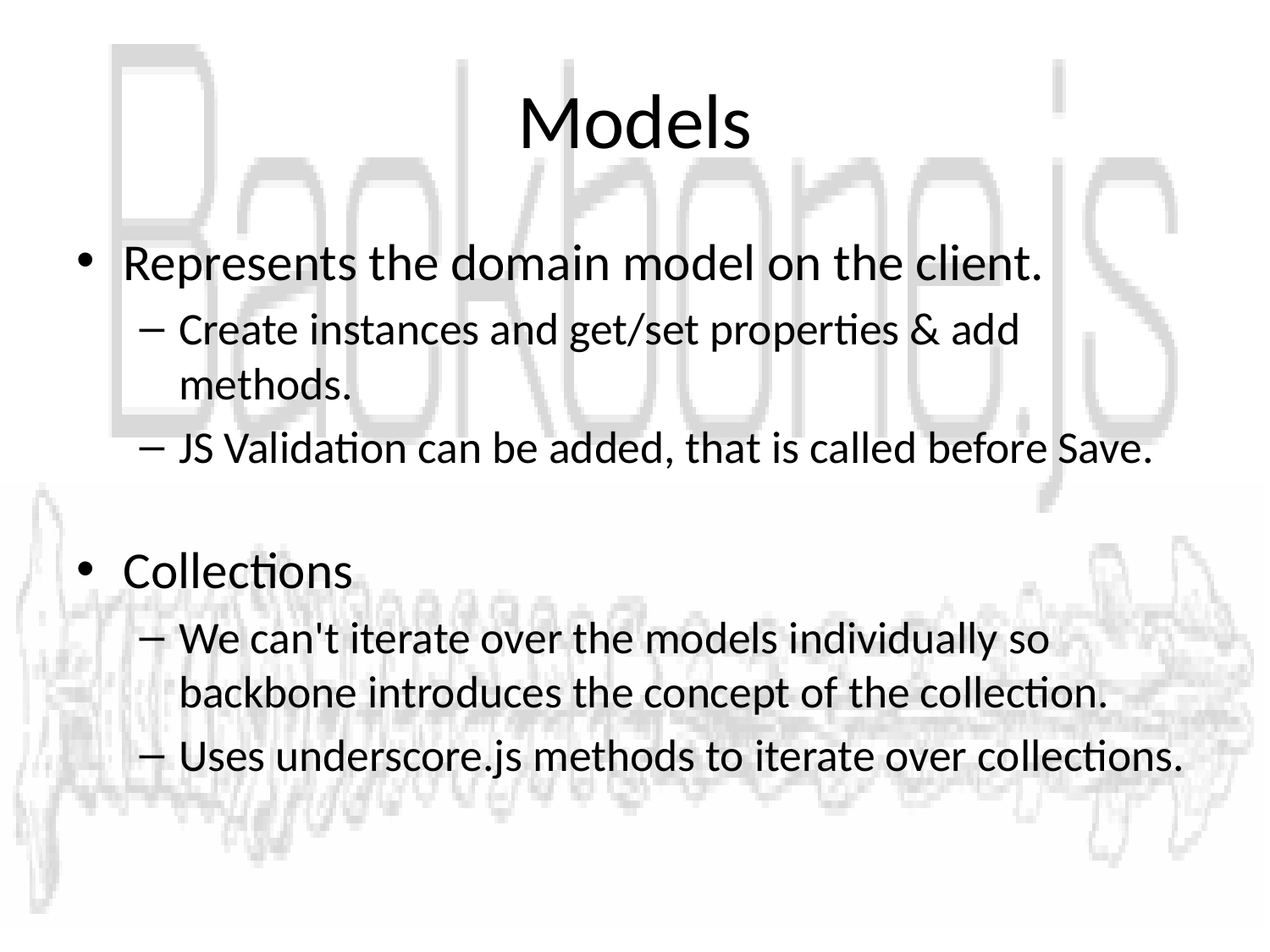

# Models
Represents the domain model on the client.
Create instances and get/set properties & add methods.
JS Validation can be added, that is called before Save.
Collections
We can't iterate over the models individually so backbone introduces the concept of the collection.
Uses underscore.js methods to iterate over collections.